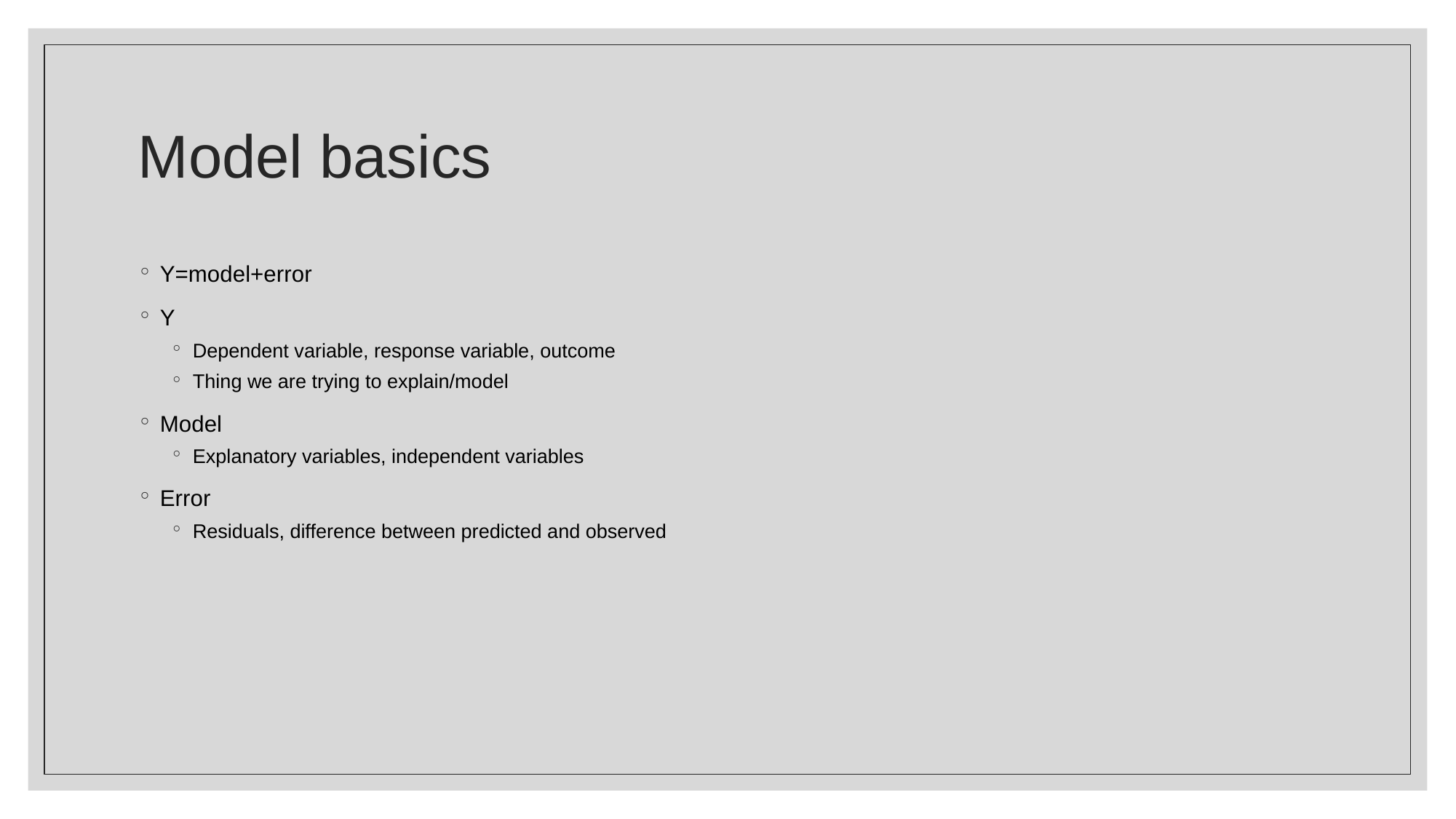

# Model basics
Y=model+error
Y
Dependent variable, response variable, outcome
Thing we are trying to explain/model
Model
Explanatory variables, independent variables
Error
Residuals, difference between predicted and observed